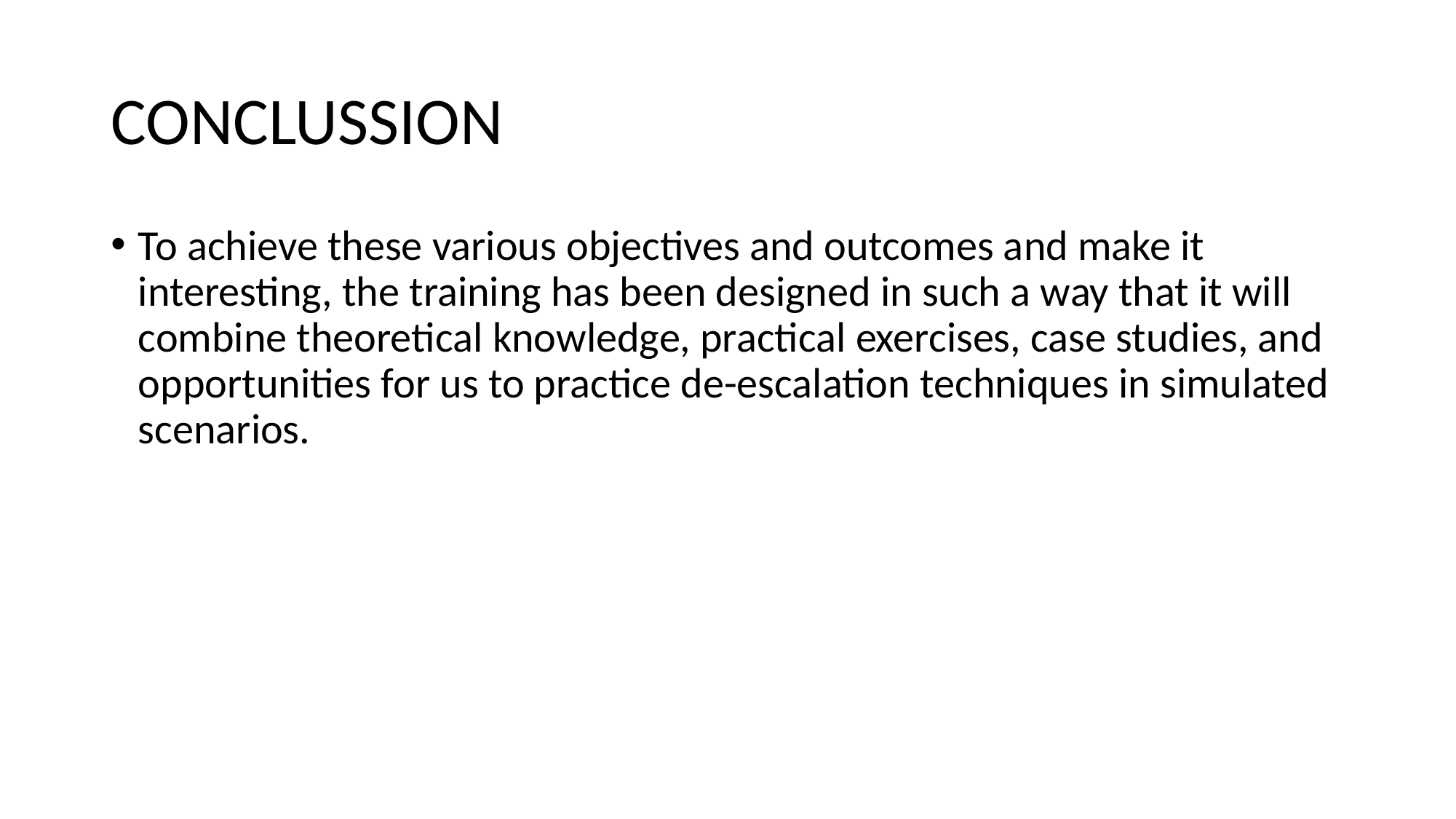

# CONCLUSSION
To achieve these various objectives and outcomes and make it interesting, the training has been designed in such a way that it will combine theoretical knowledge, practical exercises, case studies, and opportunities for us to practice de-escalation techniques in simulated scenarios.